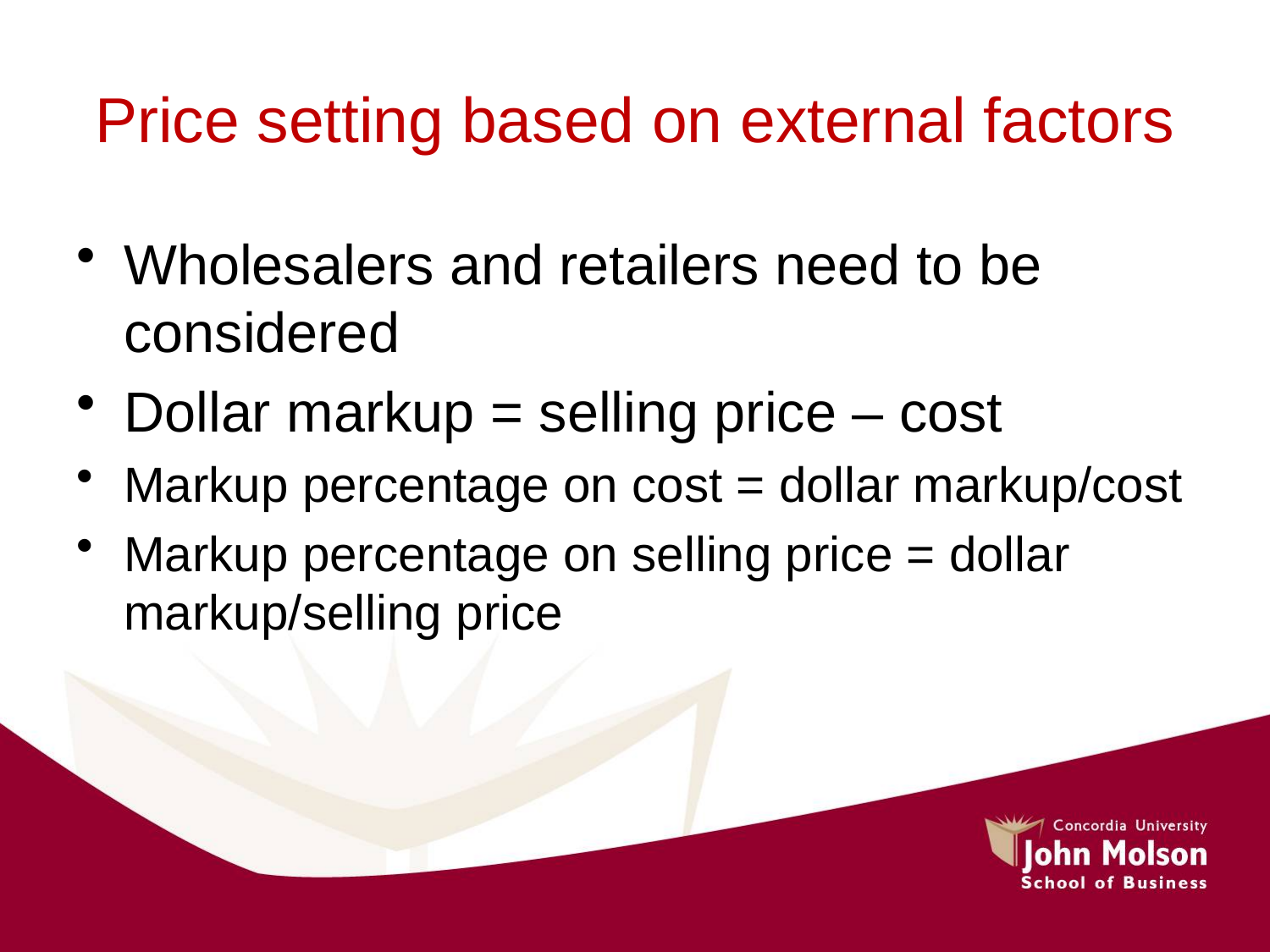

# Price setting based on external factors
Wholesalers and retailers need to be considered
Dollar markup = selling price – cost
Markup percentage on cost = dollar markup/cost
Markup percentage on selling price = dollar markup/selling price